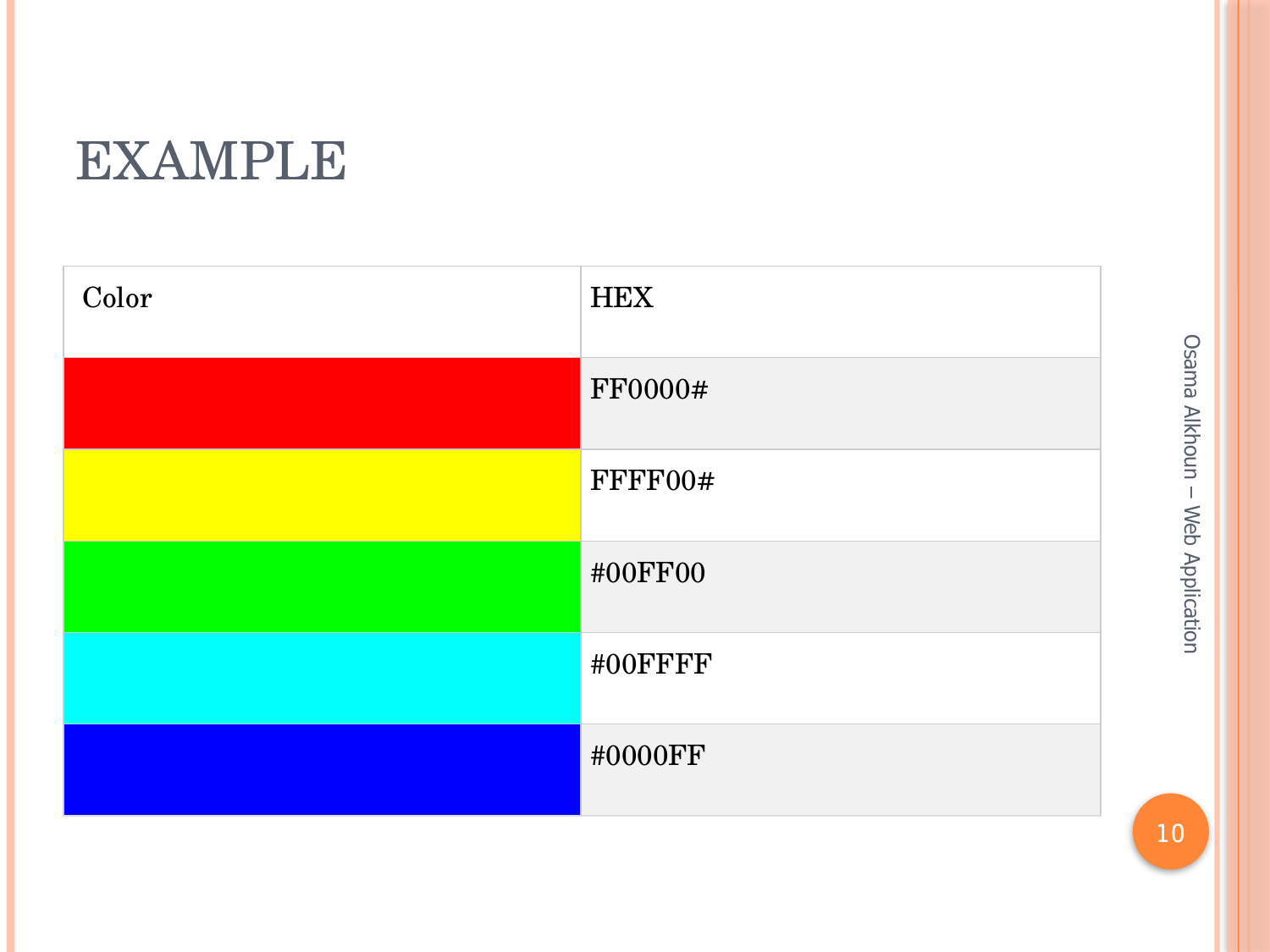

# Example
| Color | HEX |
| --- | --- |
|  | #FF0000 |
|  | #FFFF00 |
|  | #00FF00 |
|  | #00FFFF |
|  | #0000FF |
Osama Alkhoun – Web Application
10